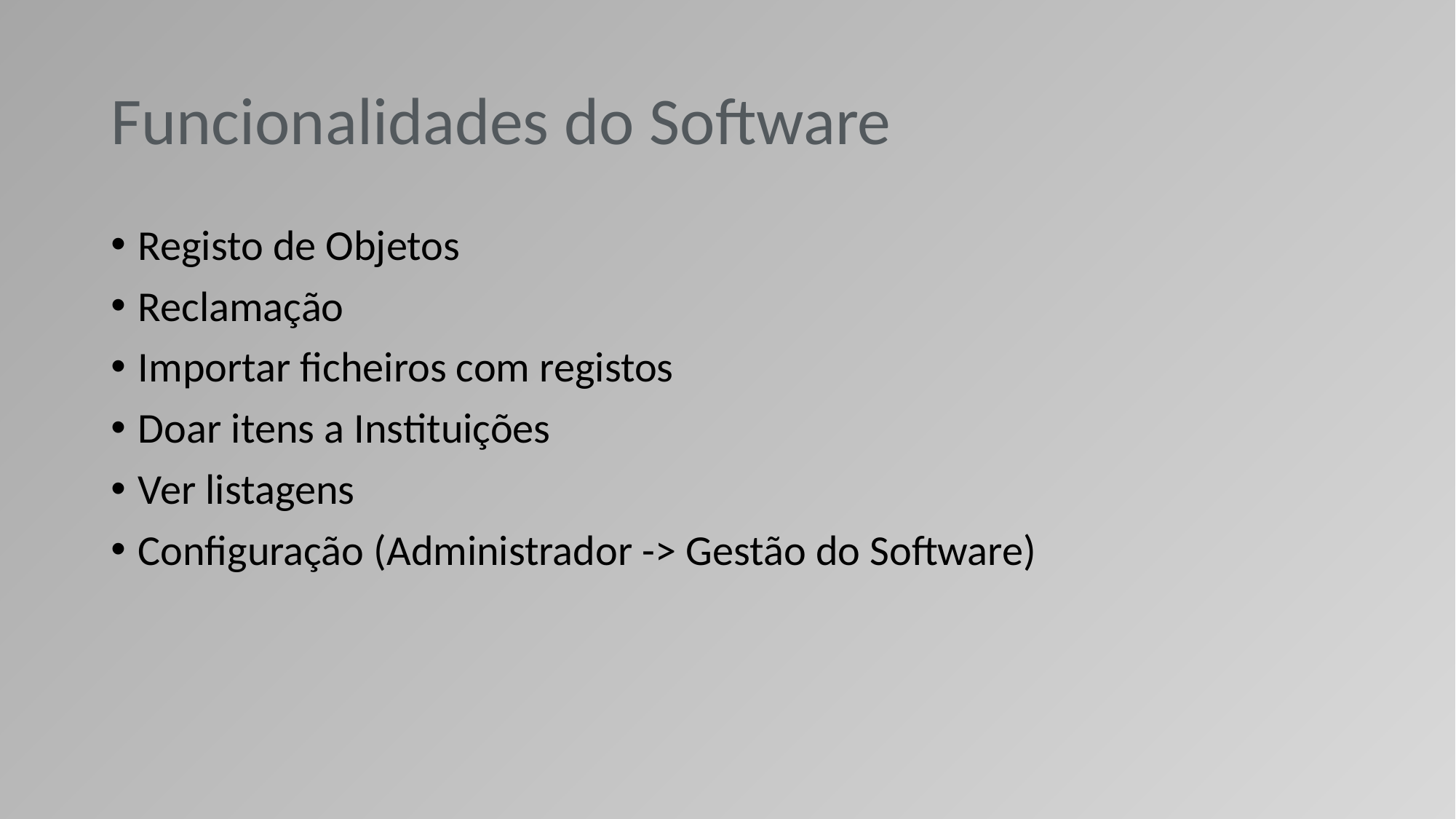

# Funcionalidades do Software
Registo de Objetos
Reclamação
Importar ficheiros com registos
Doar itens a Instituições
Ver listagens
Configuração (Administrador -> Gestão do Software)